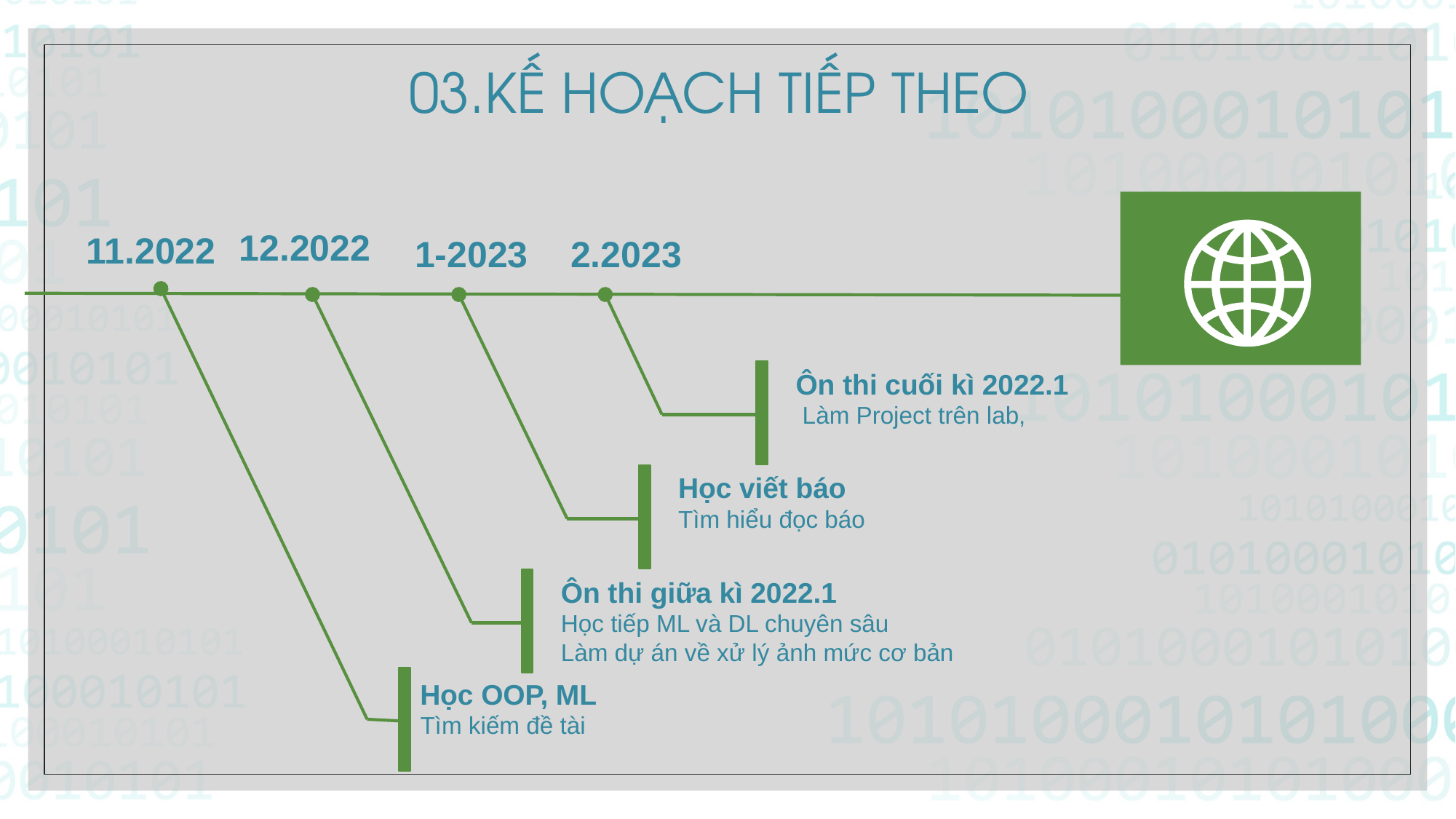

03.KẾ HOẠCH TIẾP THEO

12.2022

11.2022
2.2023
1-2023

Ôn thi cuối kì 2022.1
 Làm Project trên lab,
Học viết báo
Tìm hiểu đọc báo
Ôn thi giữa kì 2022.1
Học tiếp ML và DL chuyên sâu
Làm dự án về xử lý ảnh mức cơ bản
Học OOP, ML
Tìm kiếm đề tài